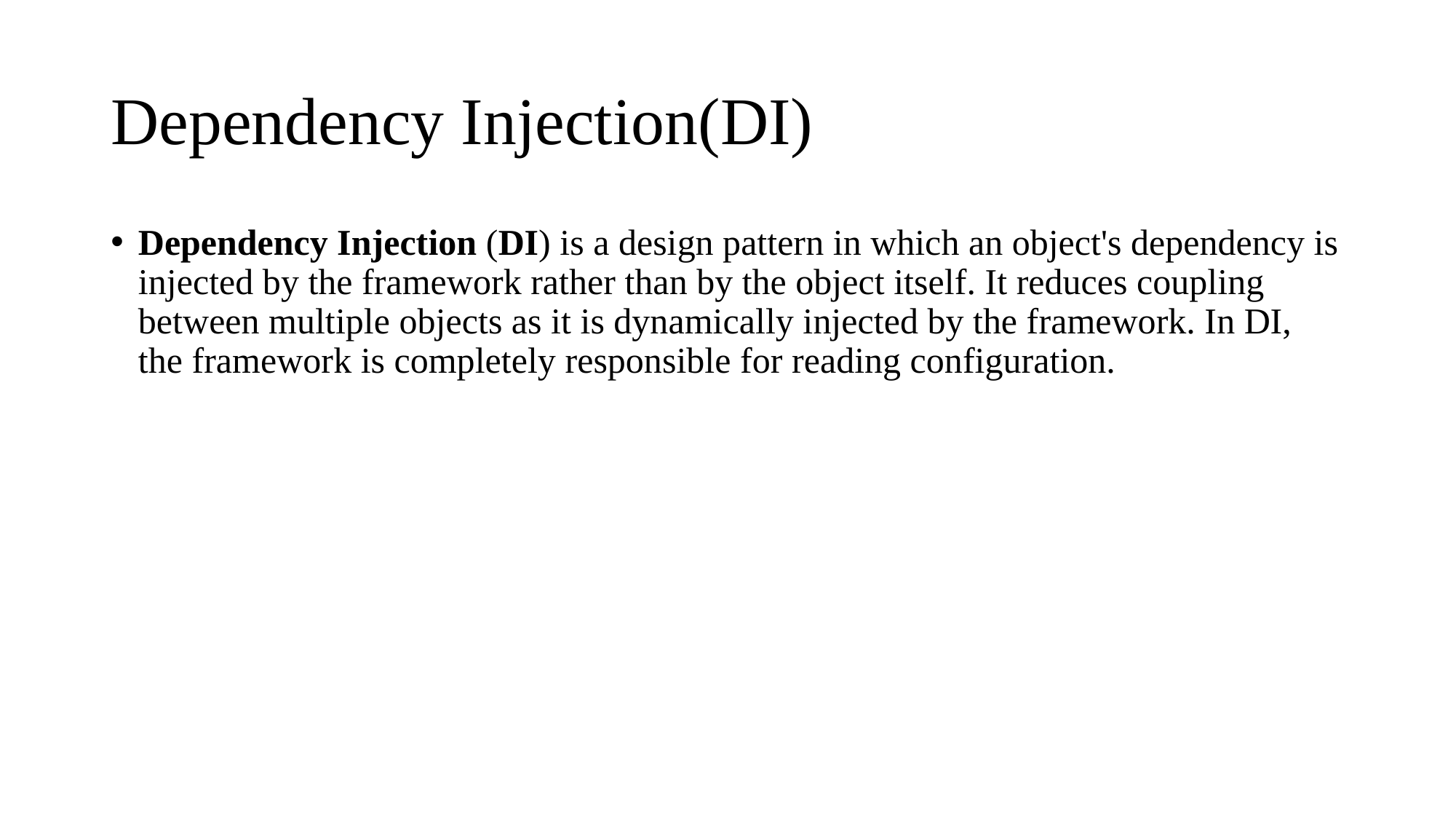

# Dependency Injection(DI)
Dependency Injection (DI) is a design pattern in which an object's dependency is injected by the framework rather than by the object itself. It reduces coupling between multiple objects as it is dynamically injected by the framework. In DI, the framework is completely responsible for reading configuration.